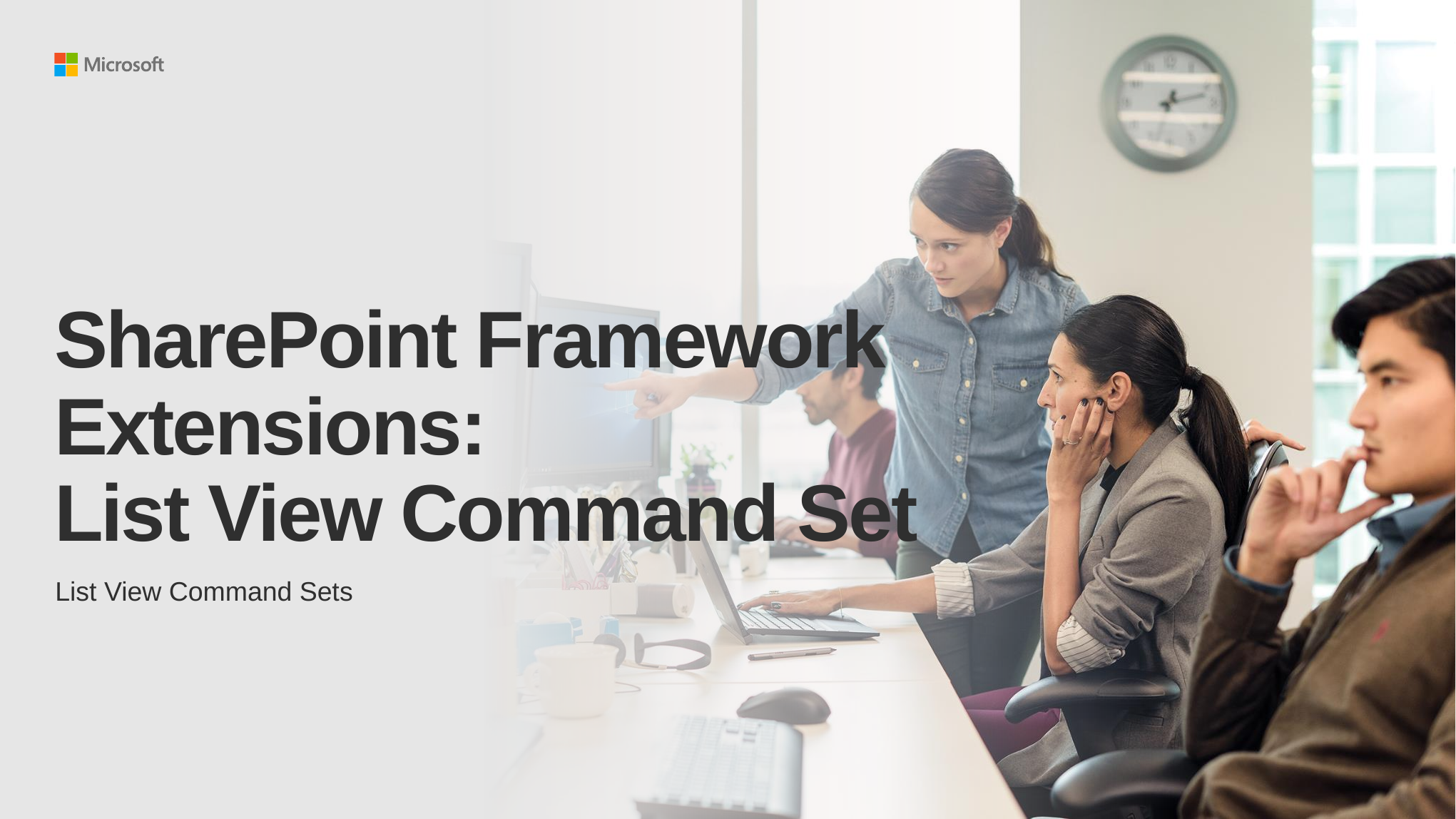

# SharePoint Framework Extensions: List View Command Set
List View Command Sets